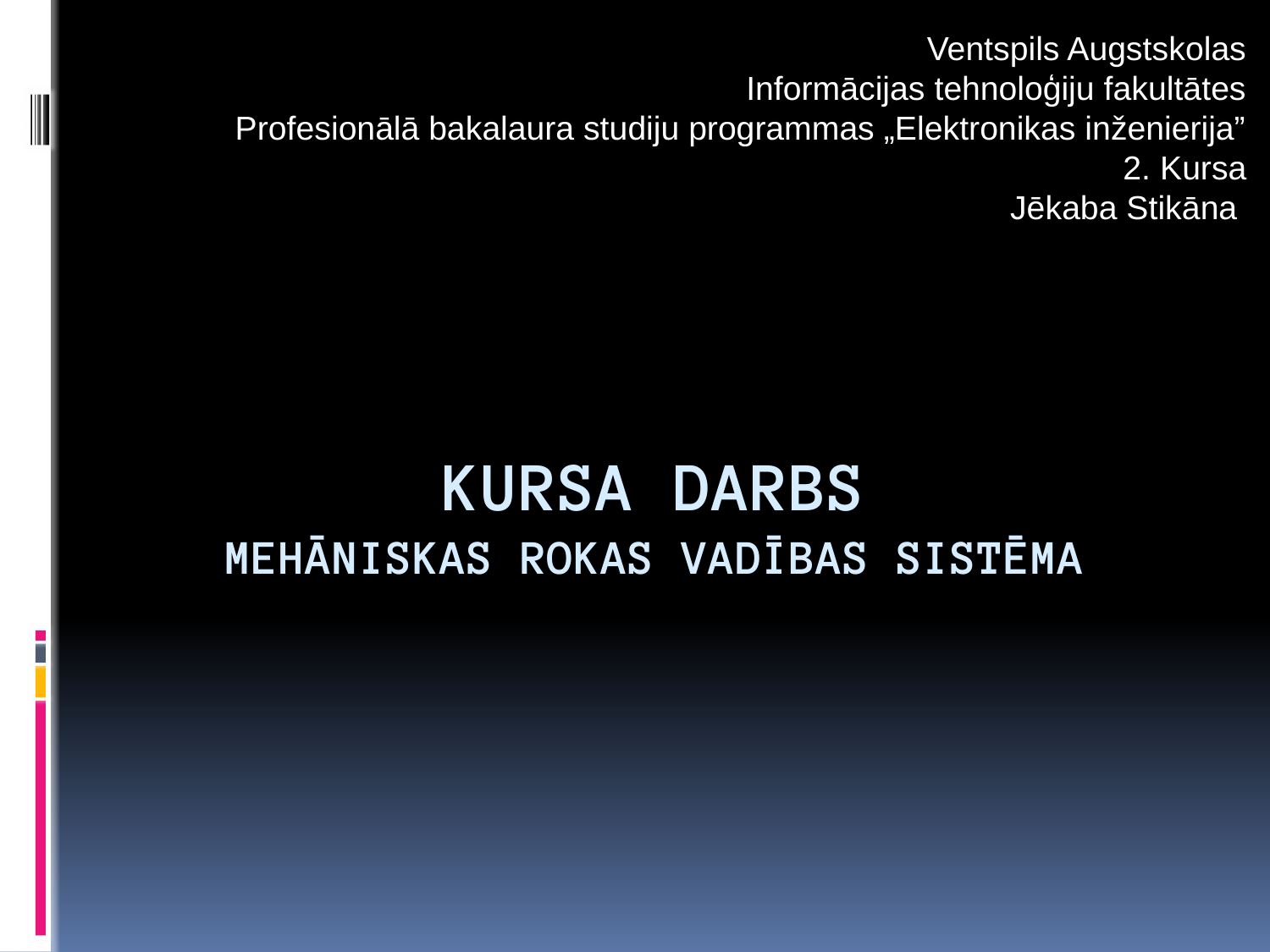

Ventspils Augstskolas
Informācijas tehnoloģiju fakultātes
Profesionālā bakalaura studiju programmas „Elektronikas inženierija”
2. Kursa
Jēkaba Stikāna
# Kursa darbs mehāniskas rokas vadības sistēma